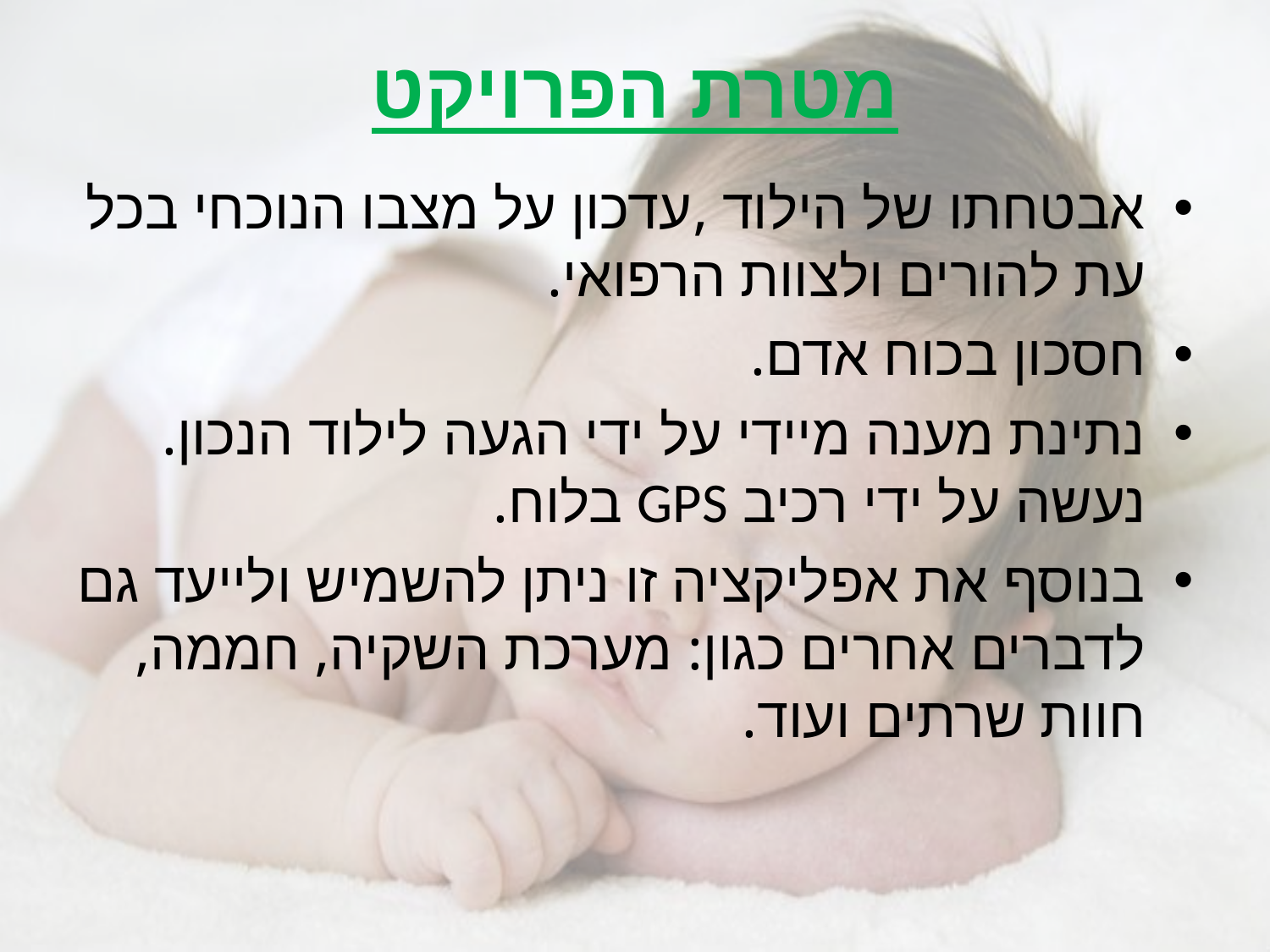

# מטרת הפרויקט
אבטחתו של הילוד ,עדכון על מצבו הנוכחי בכל עת להורים ולצוות הרפואי.
חסכון בכוח אדם.
נתינת מענה מיידי על ידי הגעה לילוד הנכון. נעשה על ידי רכיב GPS בלוח.
בנוסף את אפליקציה זו ניתן להשמיש ולייעד גם לדברים אחרים כגון: מערכת השקיה, חממה, חוות שרתים ועוד.